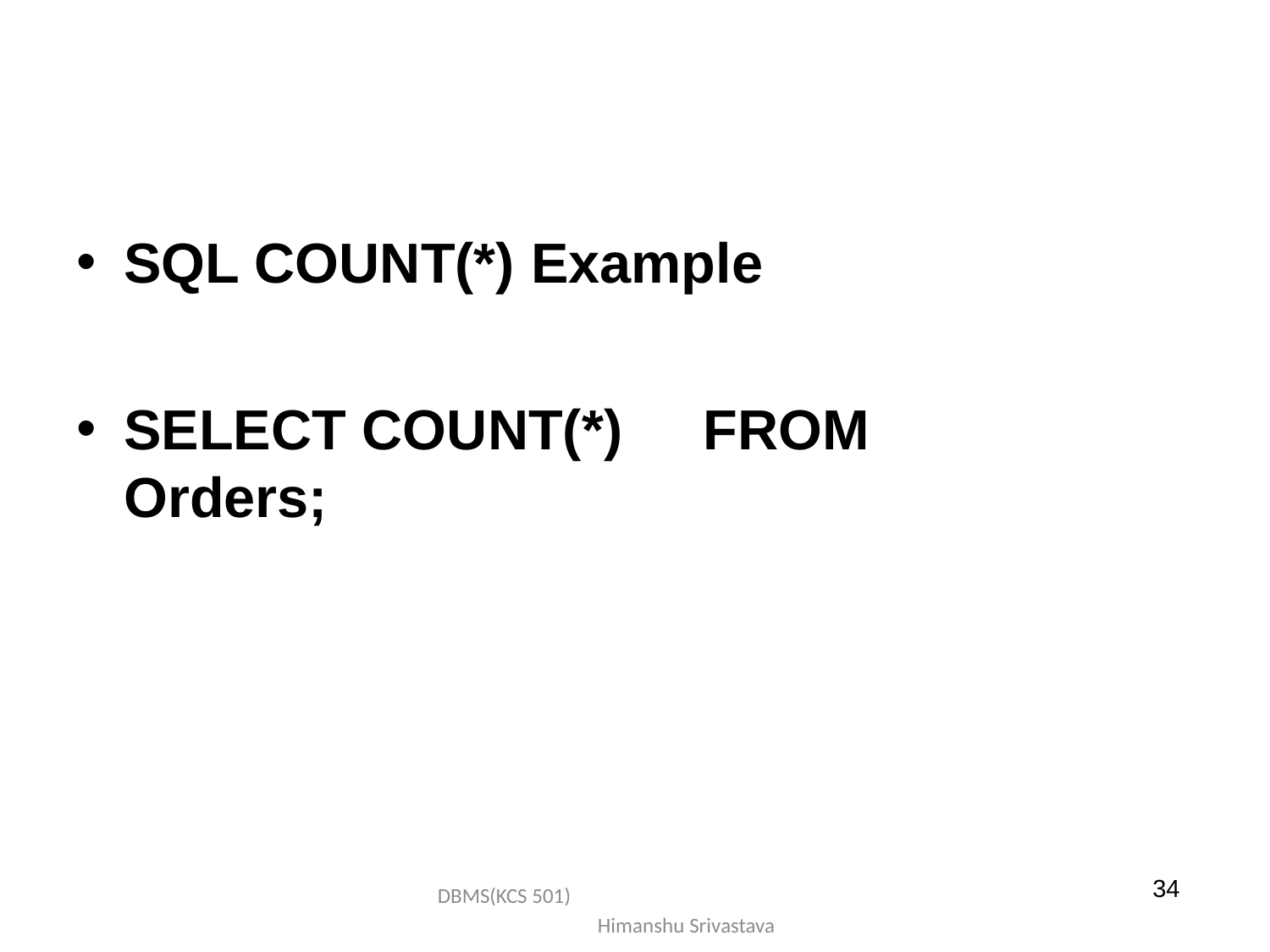

SQL COUNT(*) Example

SELECT COUNT(*)	FROM Orders;
34
DBMS(KCS 501)                                                                            Himanshu Srivastava